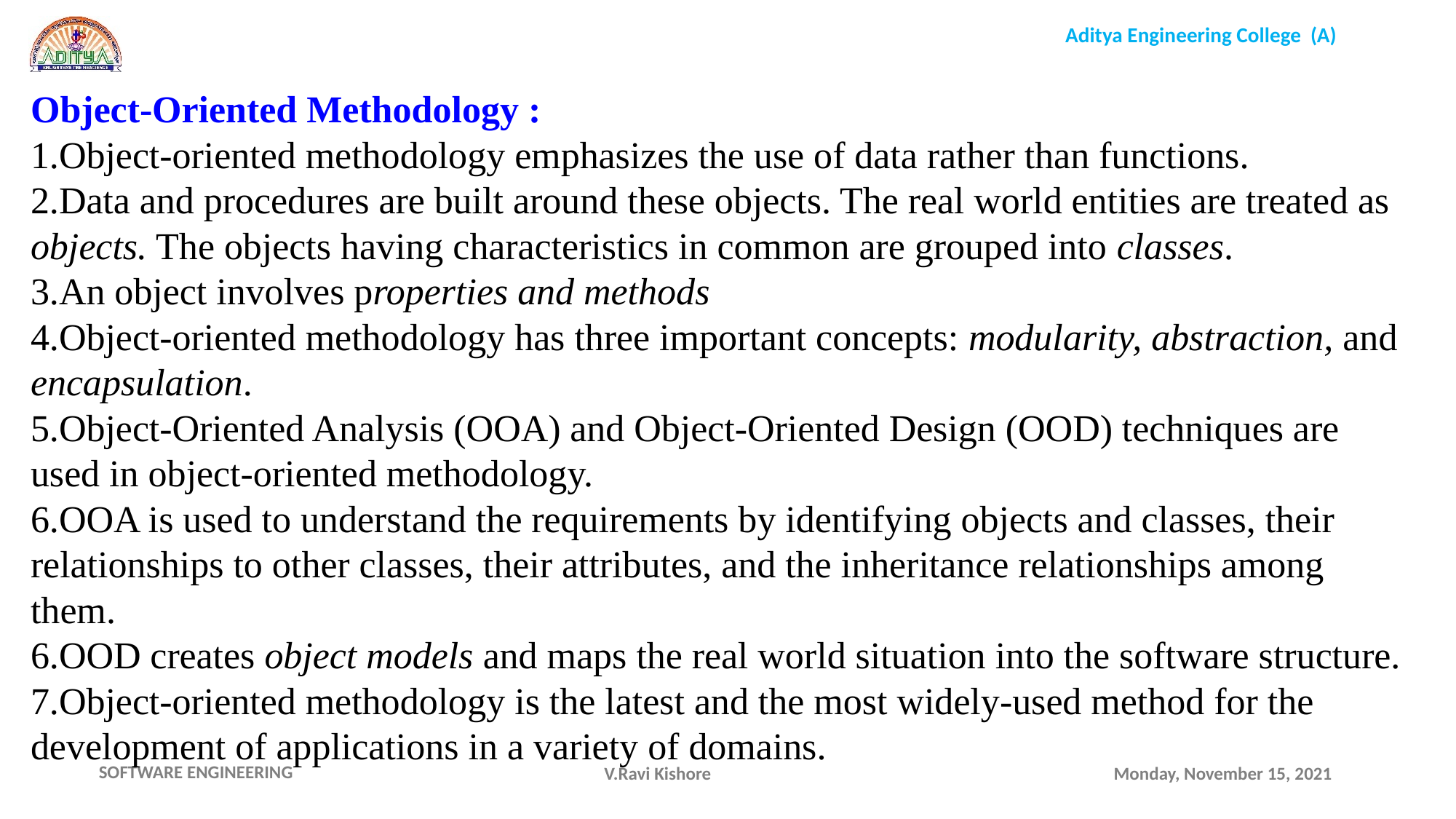

Object-Oriented Methodology :
1.Object-oriented methodology emphasizes the use of data rather than functions.
2.Data and procedures are built around these objects. The real world entities are treated as objects. The objects having characteristics in common are grouped into classes.
3.An object involves properties and methods
4.Object-oriented methodology has three important concepts: modularity, abstraction, and encapsulation.
5.Object-Oriented Analysis (OOA) and Object-Oriented Design (OOD) techniques are used in object-oriented methodology.
6.OOA is used to understand the requirements by identifying objects and classes, their relationships to other classes, their attributes, and the inheritance relationships among them.
6.OOD creates object models and maps the real world situation into the software structure.
7.Object-oriented methodology is the latest and the most widely-used method for the development of applications in a variety of domains.
V.Ravi Kishore
Monday, November 15, 2021